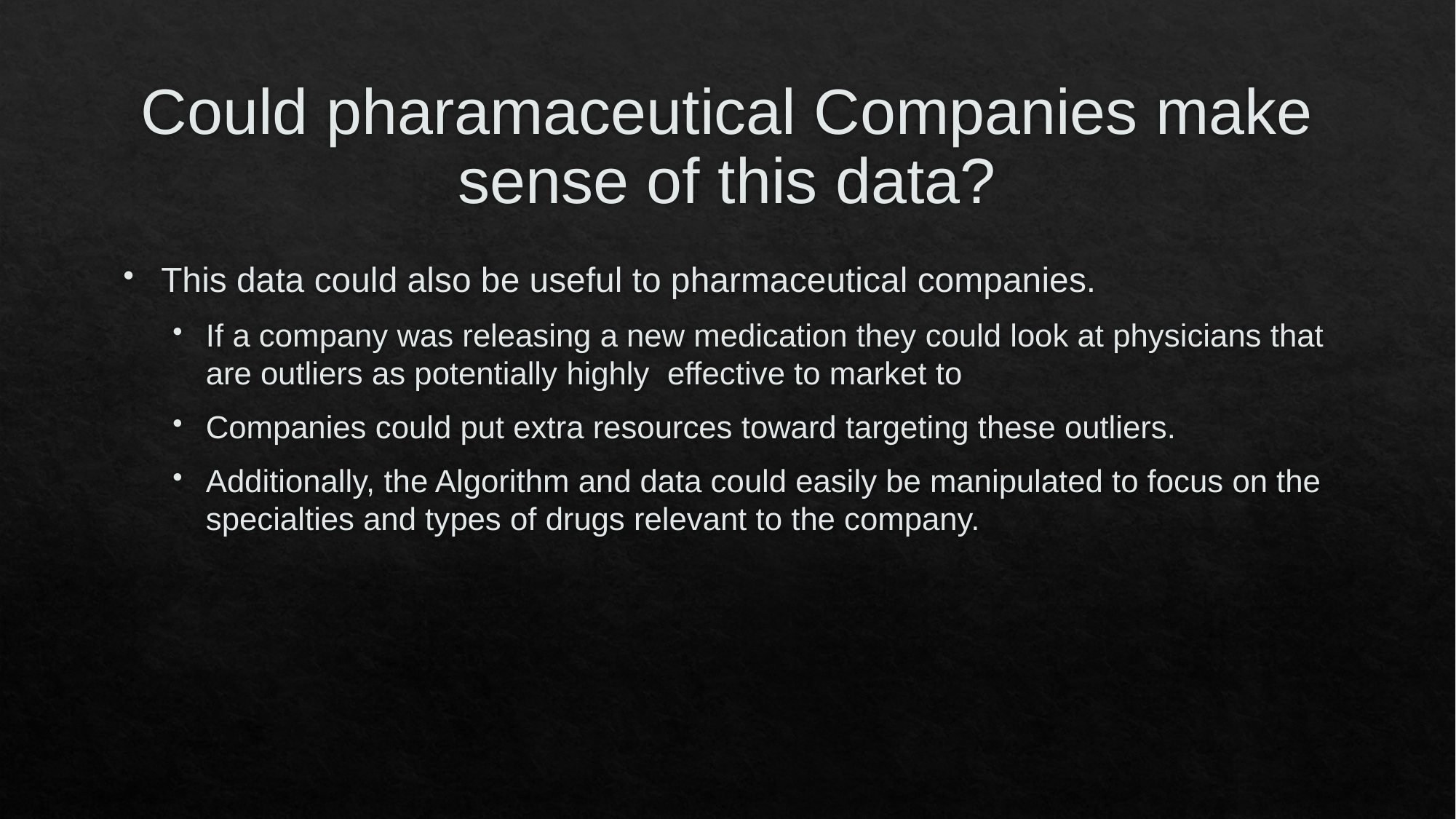

# Could pharamaceutical Companies make sense of this data?
This data could also be useful to pharmaceutical companies.
If a company was releasing a new medication they could look at physicians that are outliers as potentially highly  effective to market to
Companies could put extra resources toward targeting these outliers.
Additionally, the Algorithm and data could easily be manipulated to focus on the specialties and types of drugs relevant to the company.